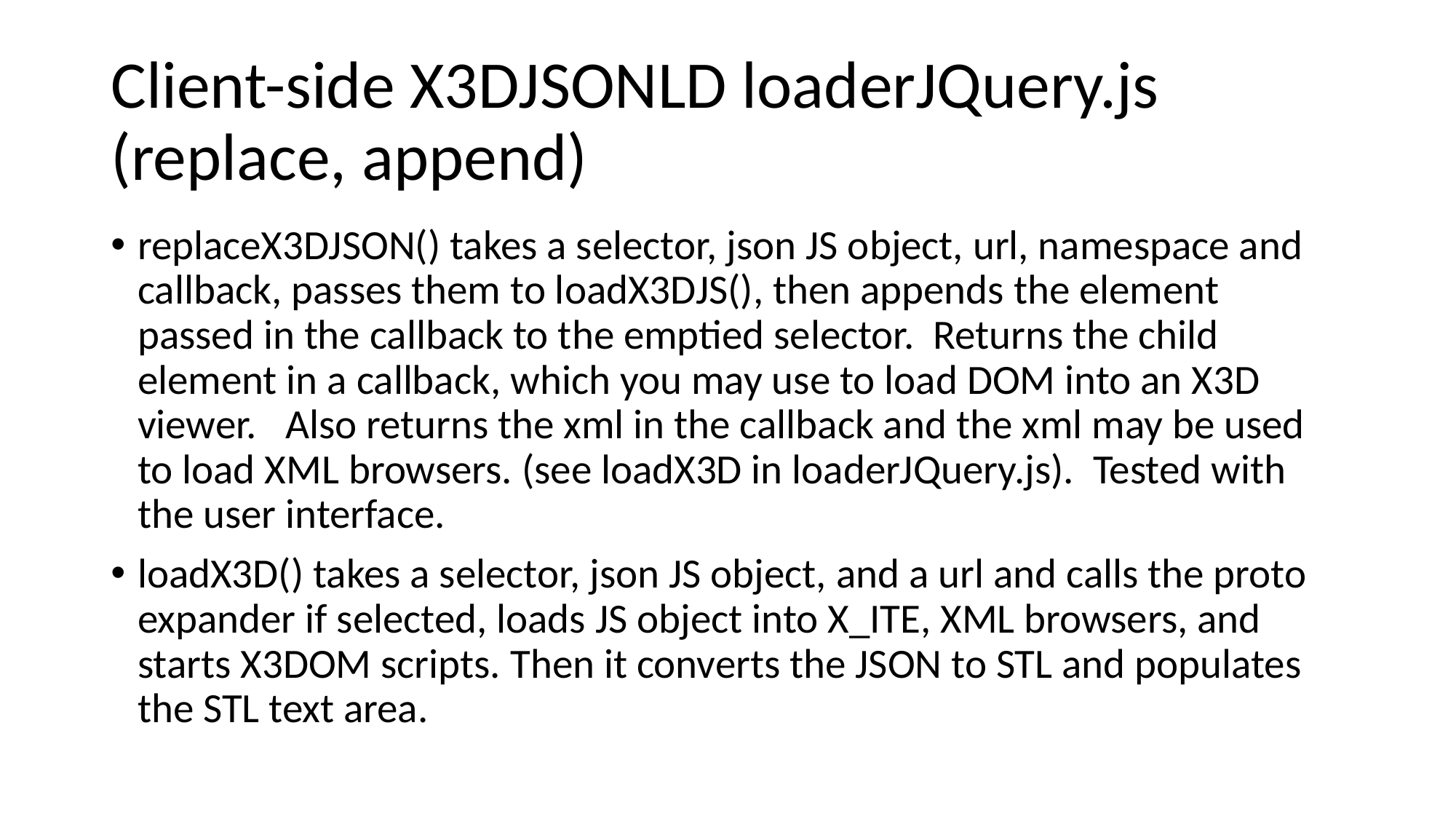

# Client-side X3DJSONLD loaderJQuery.js (replace, append)
replaceX3DJSON() takes a selector, json JS object, url, namespace and callback, passes them to loadX3DJS(), then appends the element passed in the callback to the emptied selector.  Returns the child element in a callback, which you may use to load DOM into an X3D viewer.   Also returns the xml in the callback and the xml may be used to load XML browsers. (see loadX3D in loaderJQuery.js).  Tested with the user interface.
loadX3D() takes a selector, json JS object, and a url and calls the proto expander if selected, loads JS object into X_ITE, XML browsers, and starts X3DOM scripts. Then it converts the JSON to STL and populates the STL text area.